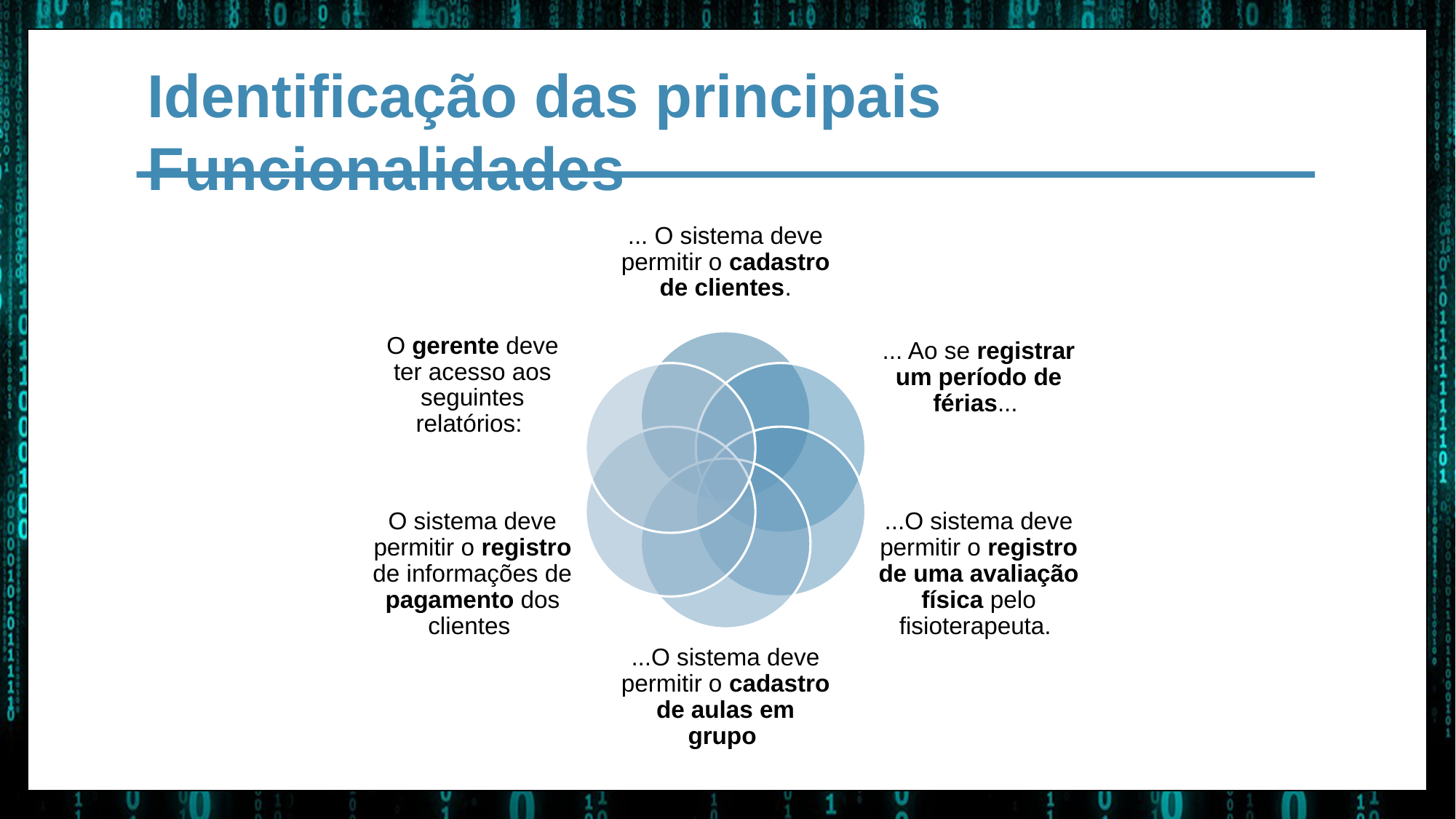

Identificação das principais Funcionalidades

... O sistema deve permitir o cadastro de clientes.
... Ao se registrar um período de férias...
...O sistema deve permitir o registro de uma avaliação física pelo fisioterapeuta.
...O sistema deve permitir o cadastro de aulas em grupo
O sistema deve permitir o registro de informações de pagamento dos clientes
O gerente deve ter acesso aos seguintes relatórios: